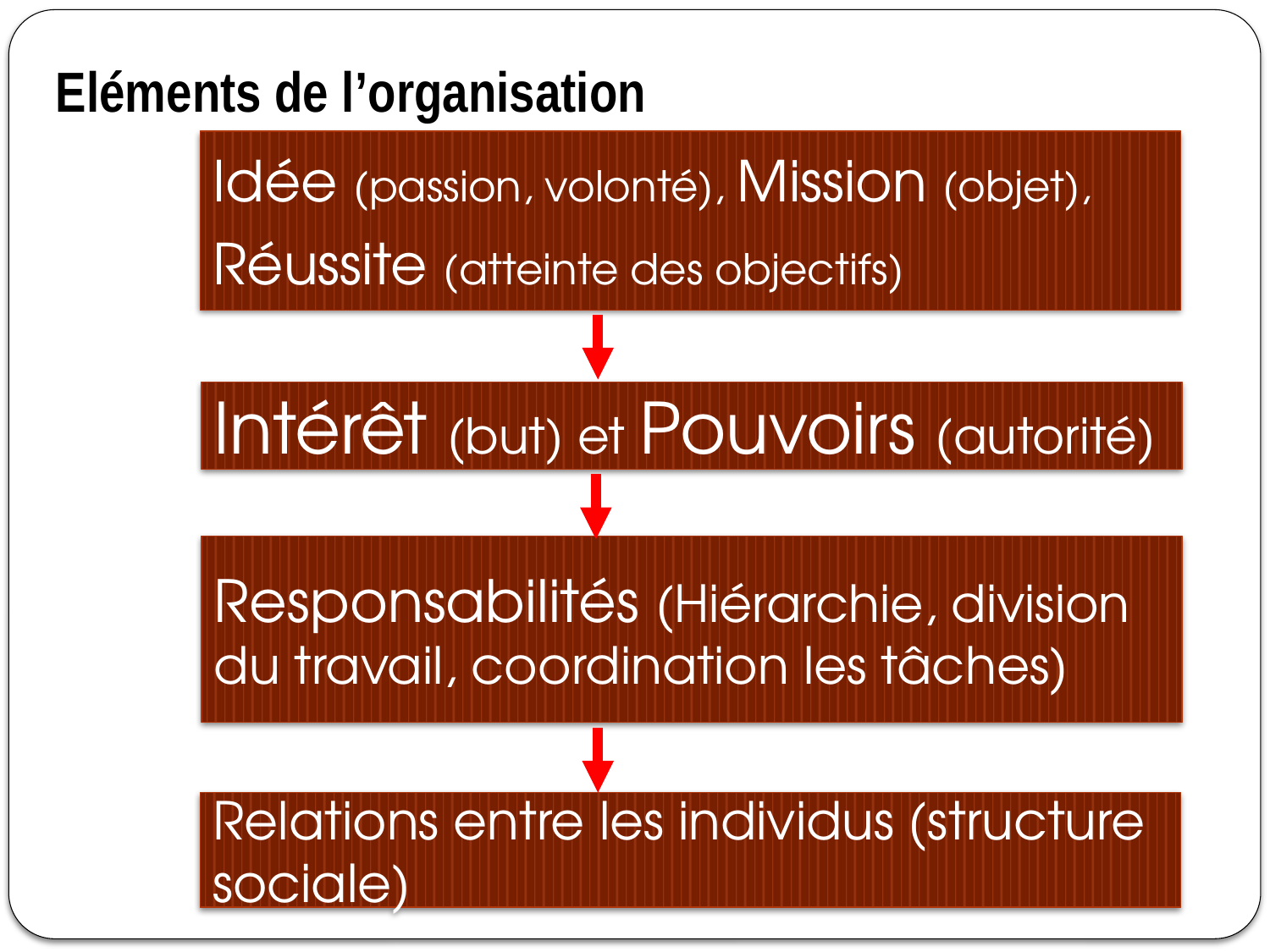

# Eléments de l’organisation
Idée (passion, volonté), Mission (objet),
Réussite (atteinte des objectifs)

Intérêt (but) et Pouvoirs (autorité)
Responsabilités (Hiérarchie, division du travail, coordination les tâches)
Relations entre les individus (structure sociale)